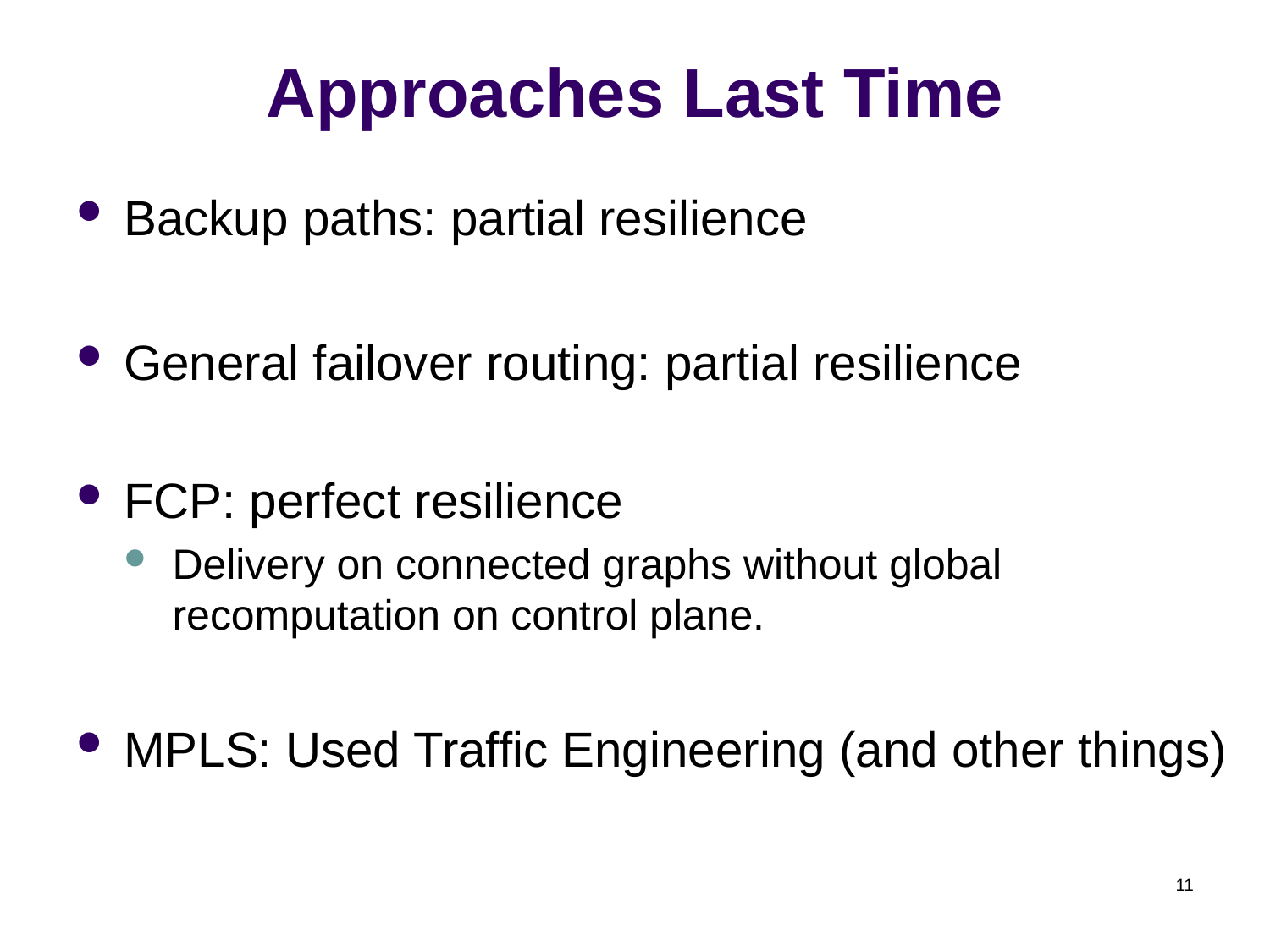

# Approaches Last Time
Backup paths: partial resilience

General failover routing: partial resilience

FCP: perfect resilience
Delivery on connected graphs without global recomputation on control plane.

MPLS: Used Traffic Engineering (and other things)

11